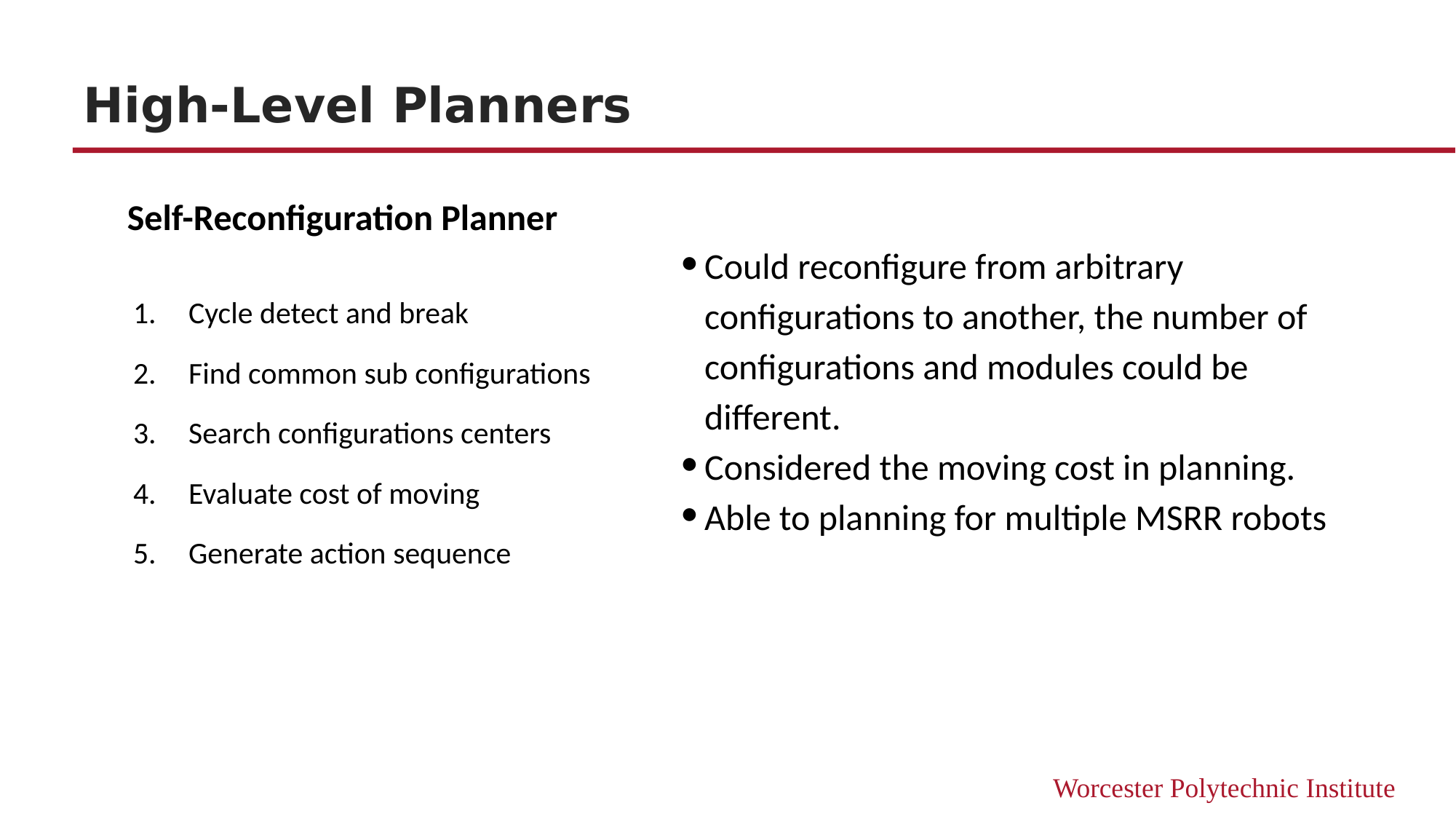

# High-Level Planners
Self-Reconfiguration Planner

Cycle detect and break
Find common sub configurations
Search configurations centers
Evaluate cost of moving
Generate action sequence

Could reconfigure from arbitrary configurations to another, the number of configurations and modules could be different.
Considered the moving cost in planning.
Able to planning for multiple MSRR robots